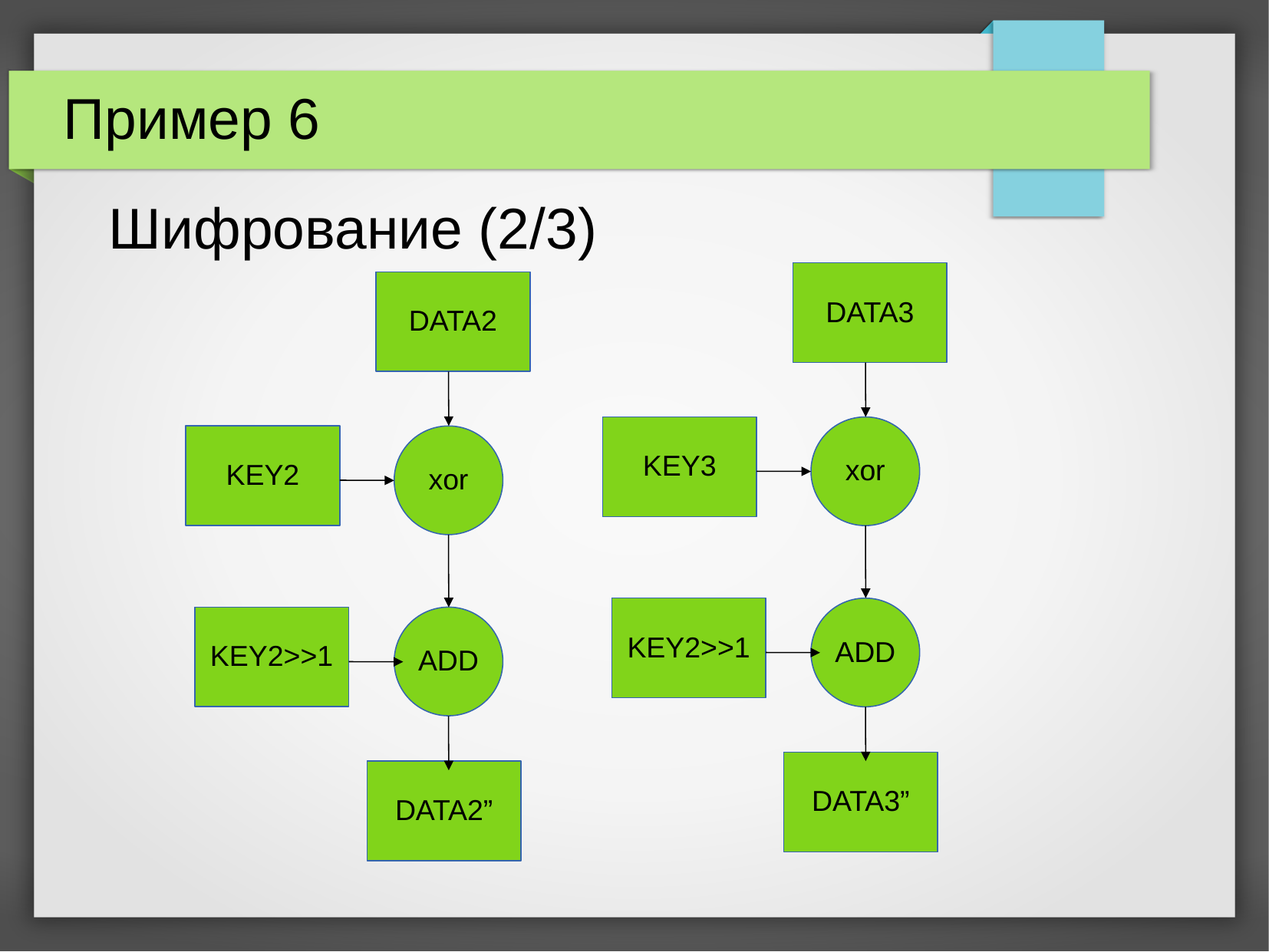

# Пример 6
Шифрование (2/3)
DATA3
DATA2

KEY3
xor
KEY2
xor

KEY2>>1
ADD
KEY2>>1
ADD

DATA3”
DATA2”